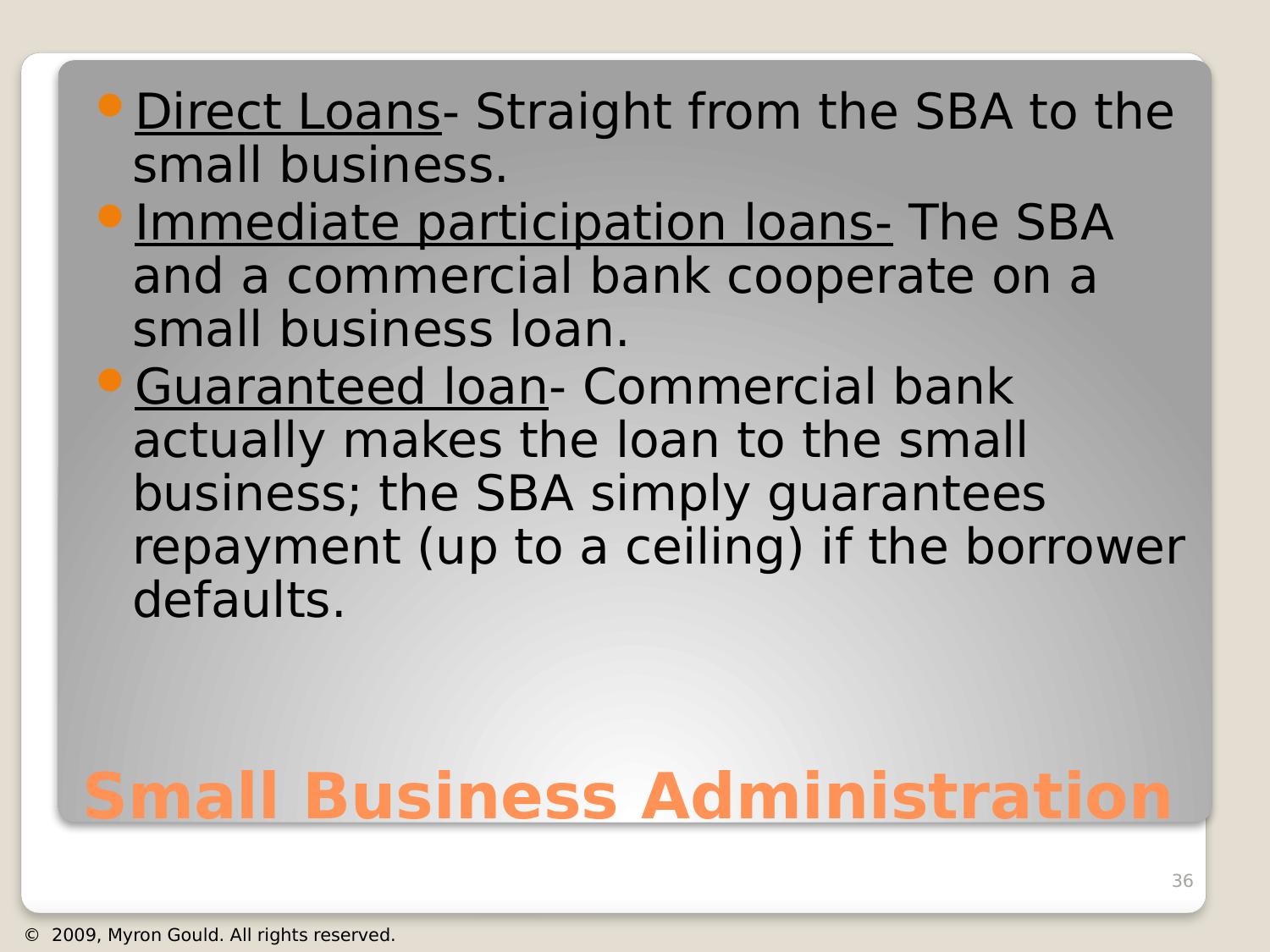

Direct Loans- Straight from the SBA to the small business.
Immediate participation loans- The SBA and a commercial bank cooperate on a small business loan.
Guaranteed loan- Commercial bank actually makes the loan to the small business; the SBA simply guarantees repayment (up to a ceiling) if the borrower defaults.
# Small Business Administration
36